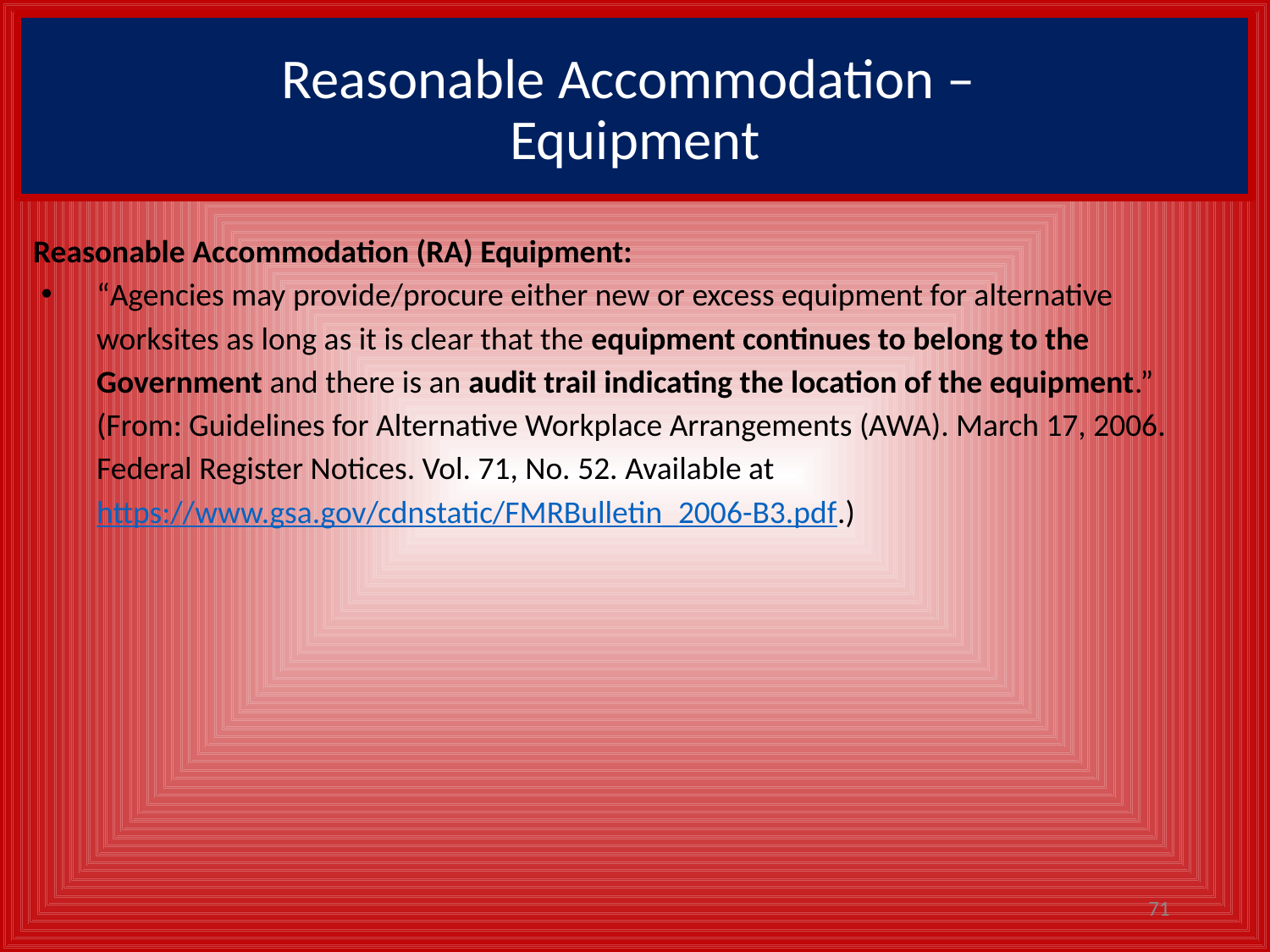

# Reasonable Accommodation – Equipment
Reasonable Accommodation (RA) Equipment:
“Agencies may provide/procure either new or excess equipment for alternative worksites as long as it is clear that the equipment continues to belong to the Government and there is an audit trail indicating the location of the equipment.” (From: Guidelines for Alternative Workplace Arrangements (AWA). March 17, 2006. Federal Register Notices. Vol. 71, No. 52. Available at https://www.gsa.gov/cdnstatic/FMRBulletin_2006-B3.pdf.)
71